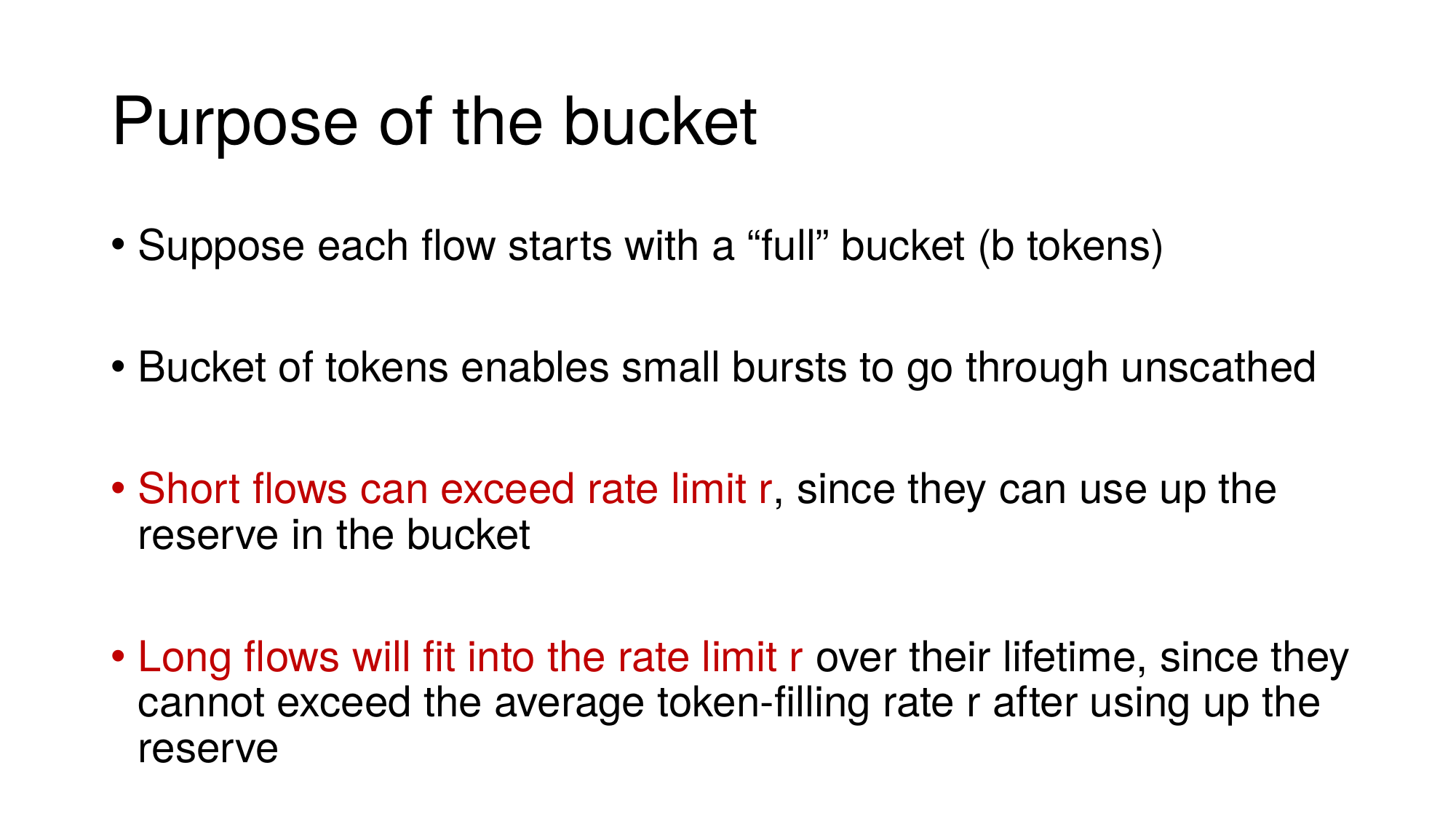

# Purpose of the bucket
Suppose each flow starts with a “full” bucket (b tokens)

Bucket of tokens enables small bursts to go through unscathed

Short flows can exceed rate limit r, since they can use up the reserve in the bucket

Long flows will fit into the rate limit r over their lifetime, since they cannot exceed the average token-filling rate r after using up the reserve